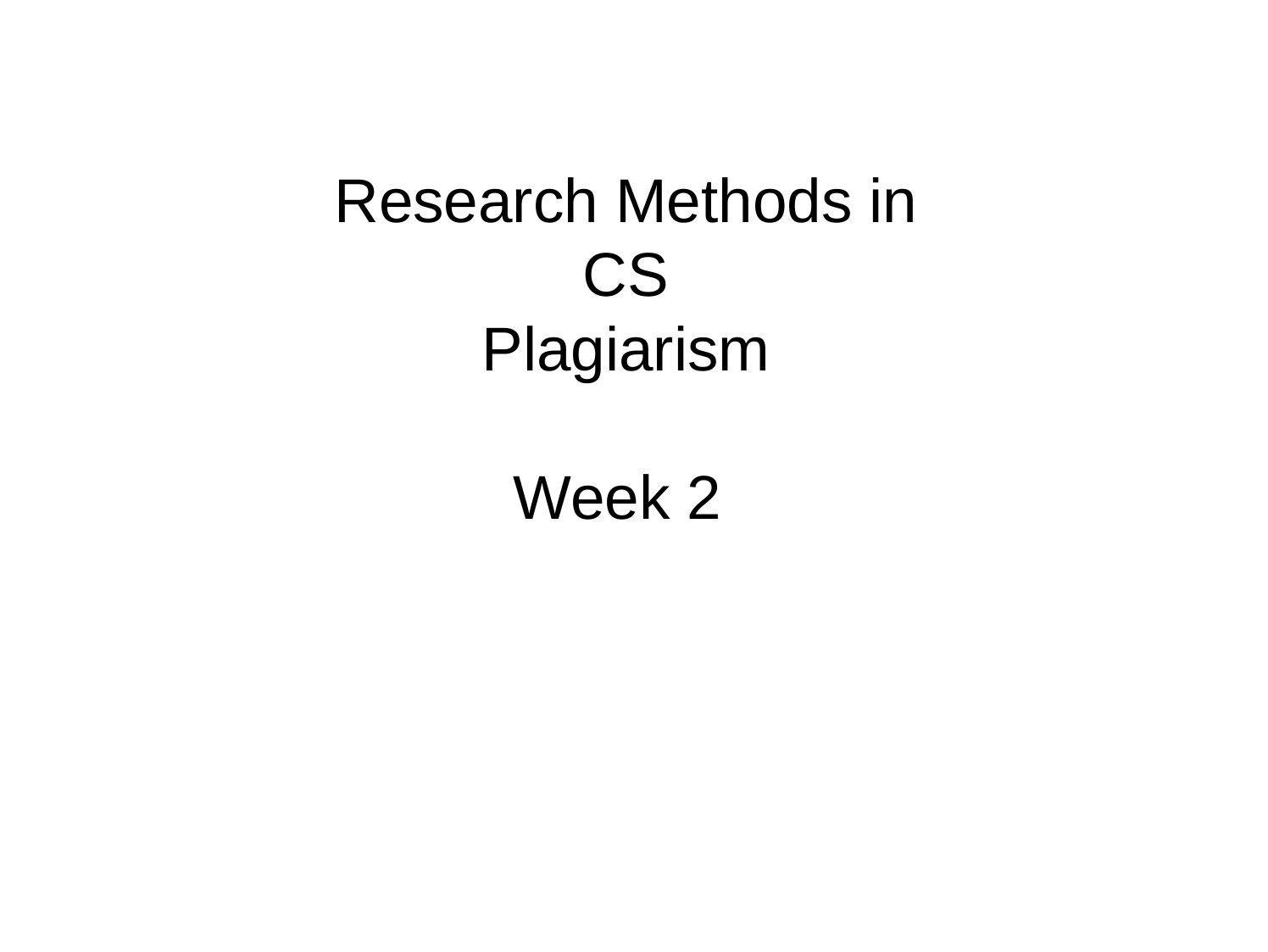

General Research Methods
Research Methods in CS
Plagiarism

Week 2